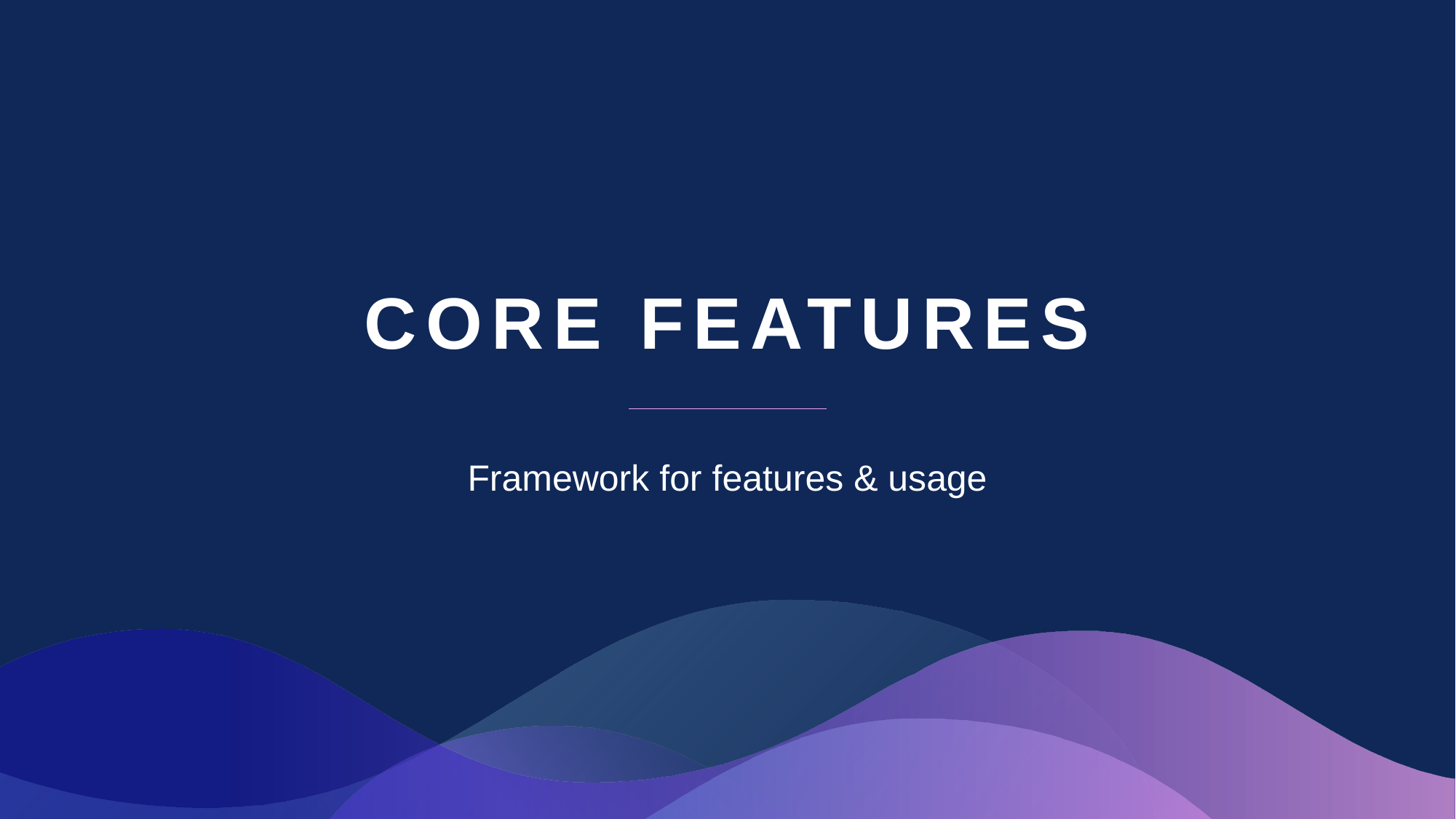

# Core Features
Framework for features & usage